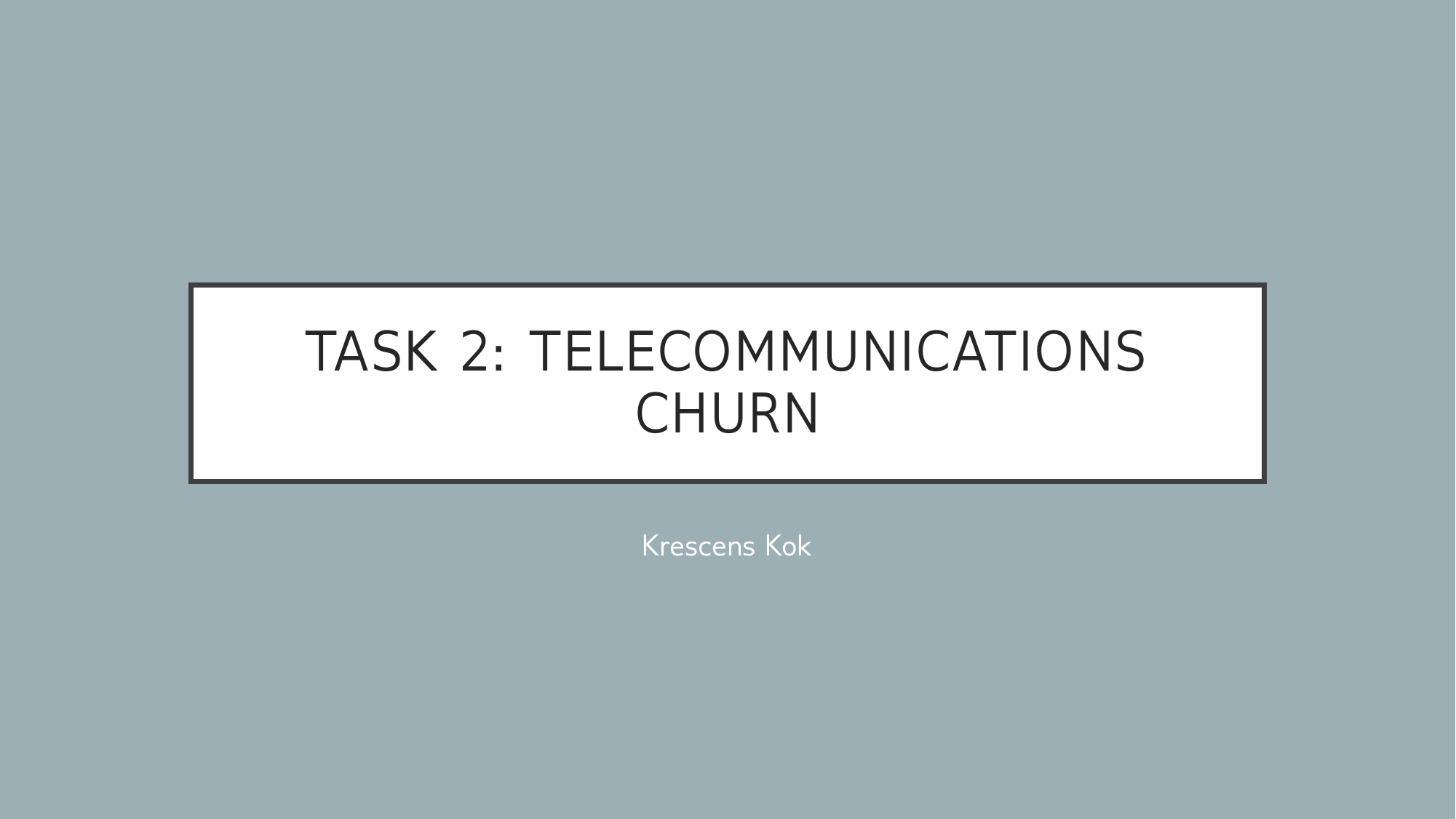

# Task 2: Telecommunications Churn
Krescens Kok